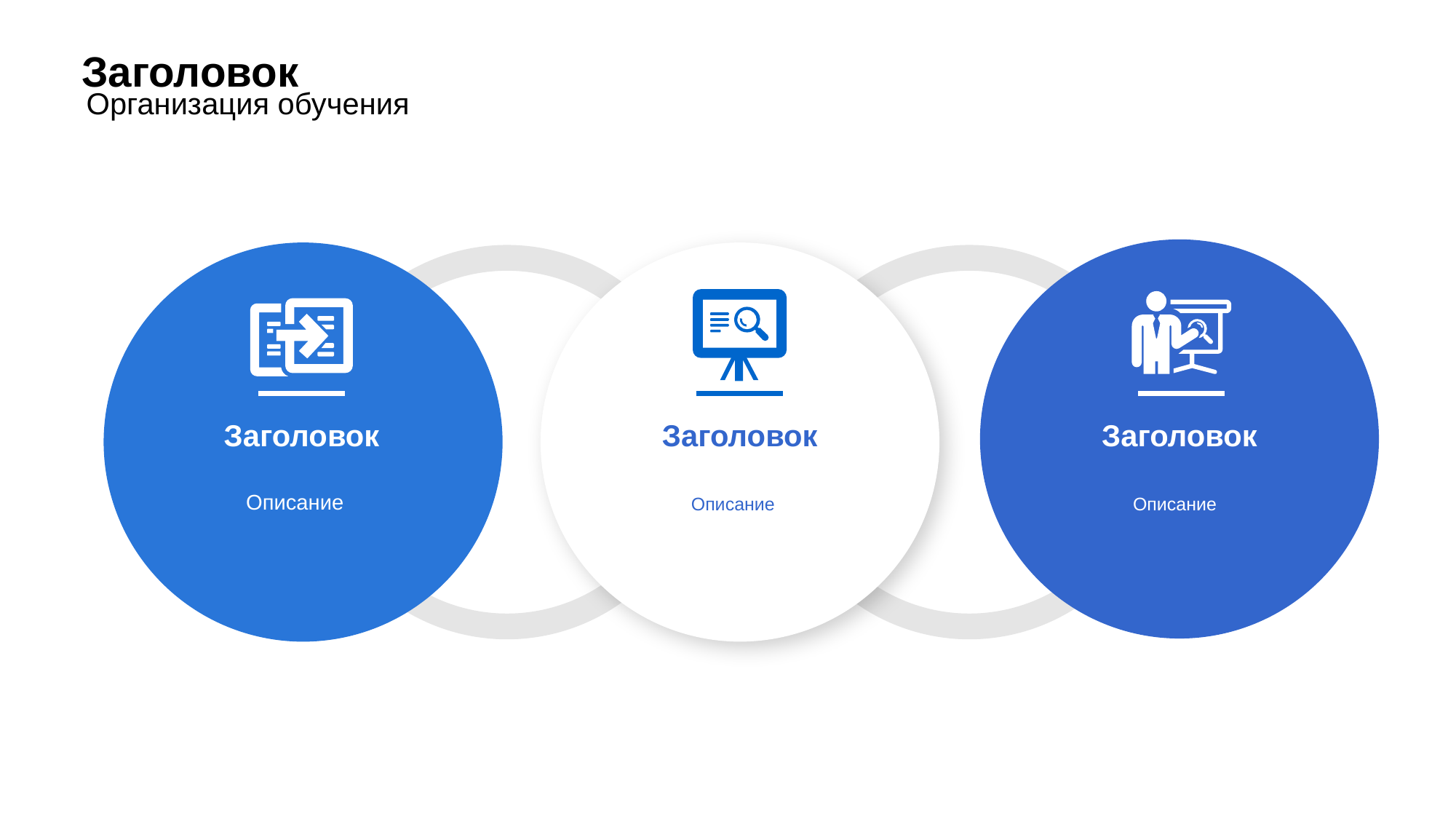

# Заголовок
15
Организация обучения

Заголовок
Описание
Заголовок
Заголовок
Описание
Описание